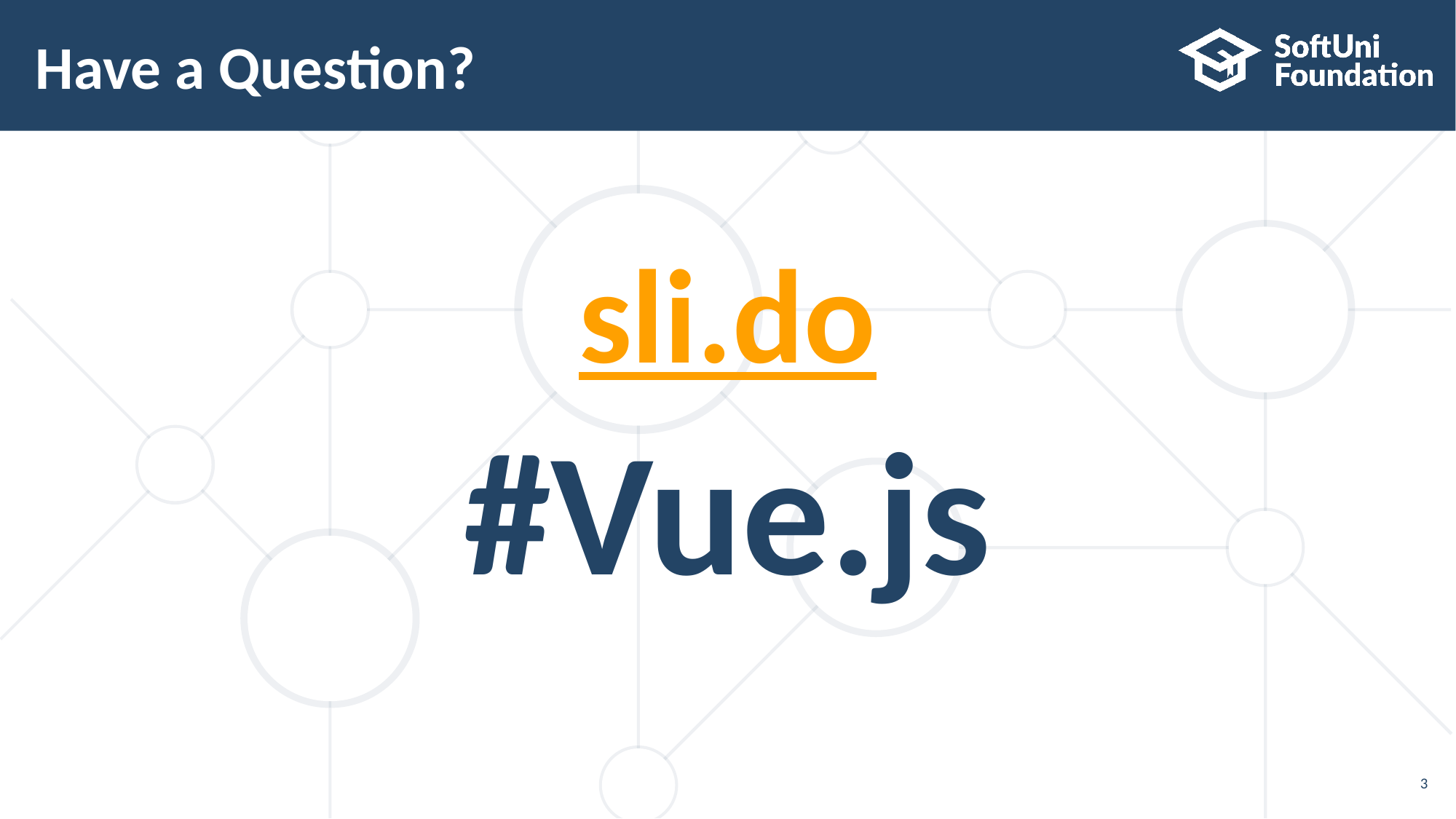

# Have a Question?

sli.do
#Vue.js
3